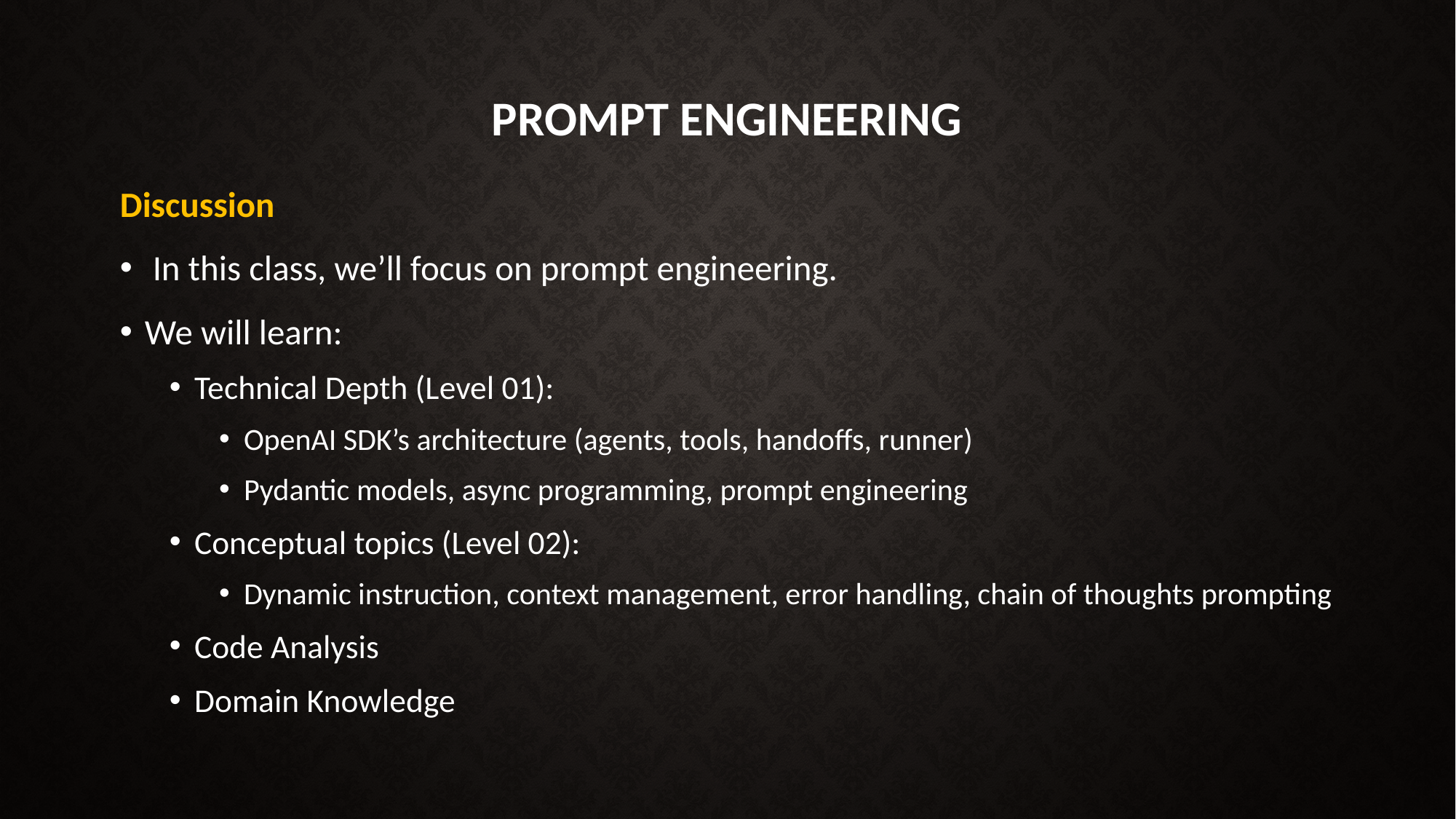

# Prompt Engineering
Discussion
 In this class, we’ll focus on prompt engineering.
We will learn:
Technical Depth (Level 01):
OpenAI SDK’s architecture (agents, tools, handoffs, runner)
Pydantic models, async programming, prompt engineering
Conceptual topics (Level 02):
Dynamic instruction, context management, error handling, chain of thoughts prompting
Code Analysis
Domain Knowledge